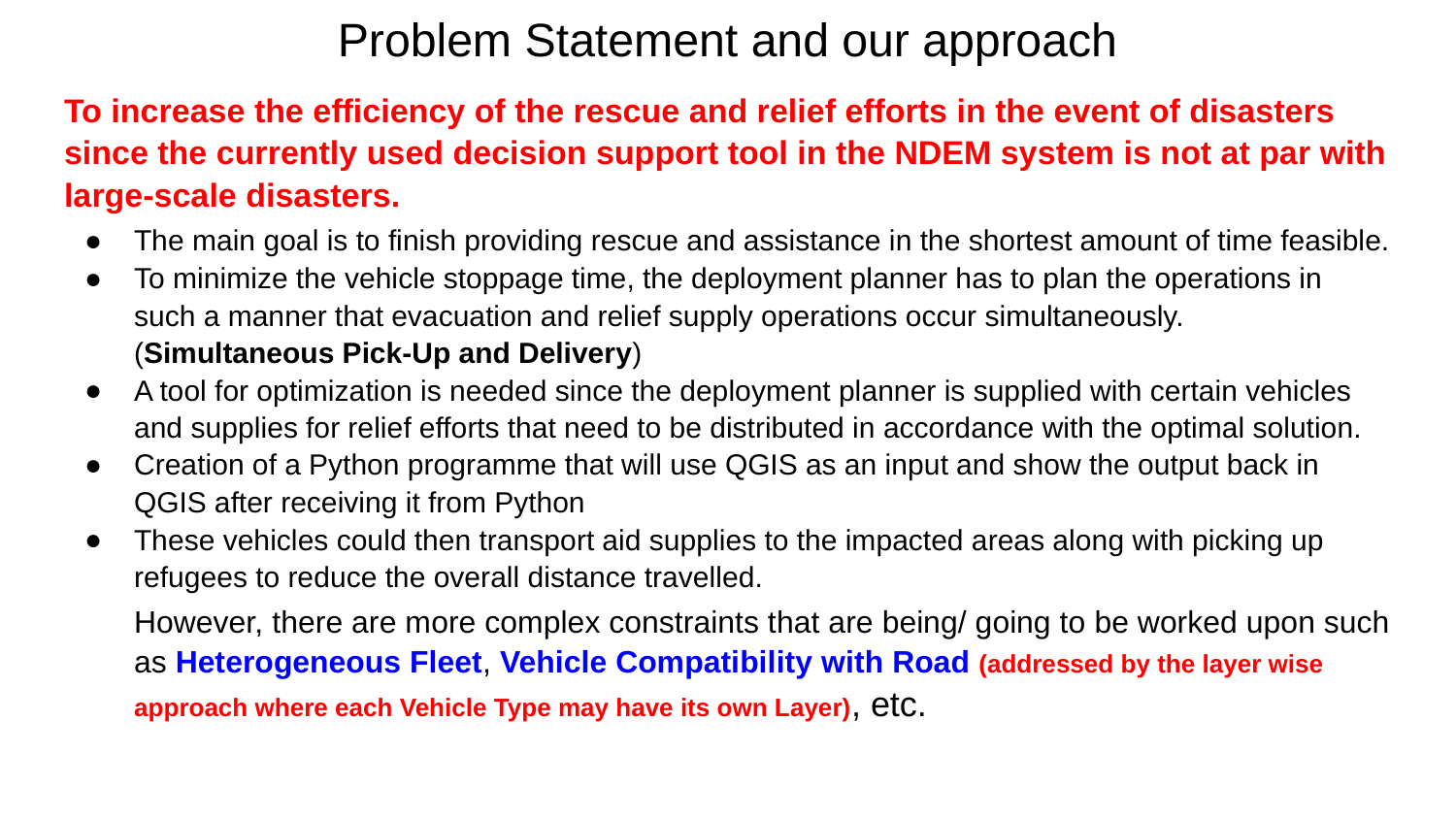

# Problem Statement and our approach
To increase the efficiency of the rescue and relief efforts in the event of disasters since the currently used decision support tool in the NDEM system is not at par with large-scale disasters.
The main goal is to finish providing rescue and assistance in the shortest amount of time feasible.
To minimize the vehicle stoppage time, the deployment planner has to plan the operations in such a manner that evacuation and relief supply operations occur simultaneously. (Simultaneous Pick-Up and Delivery)
A tool for optimization is needed since the deployment planner is supplied with certain vehicles and supplies for relief efforts that need to be distributed in accordance with the optimal solution.
Creation of a Python programme that will use QGIS as an input and show the output back in QGIS after receiving it from Python
These vehicles could then transport aid supplies to the impacted areas along with picking up refugees to reduce the overall distance travelled.
However, there are more complex constraints that are being/ going to be worked upon such as Heterogeneous Fleet, Vehicle Compatibility with Road (addressed by the layer wise approach where each Vehicle Type may have its own Layer), etc.